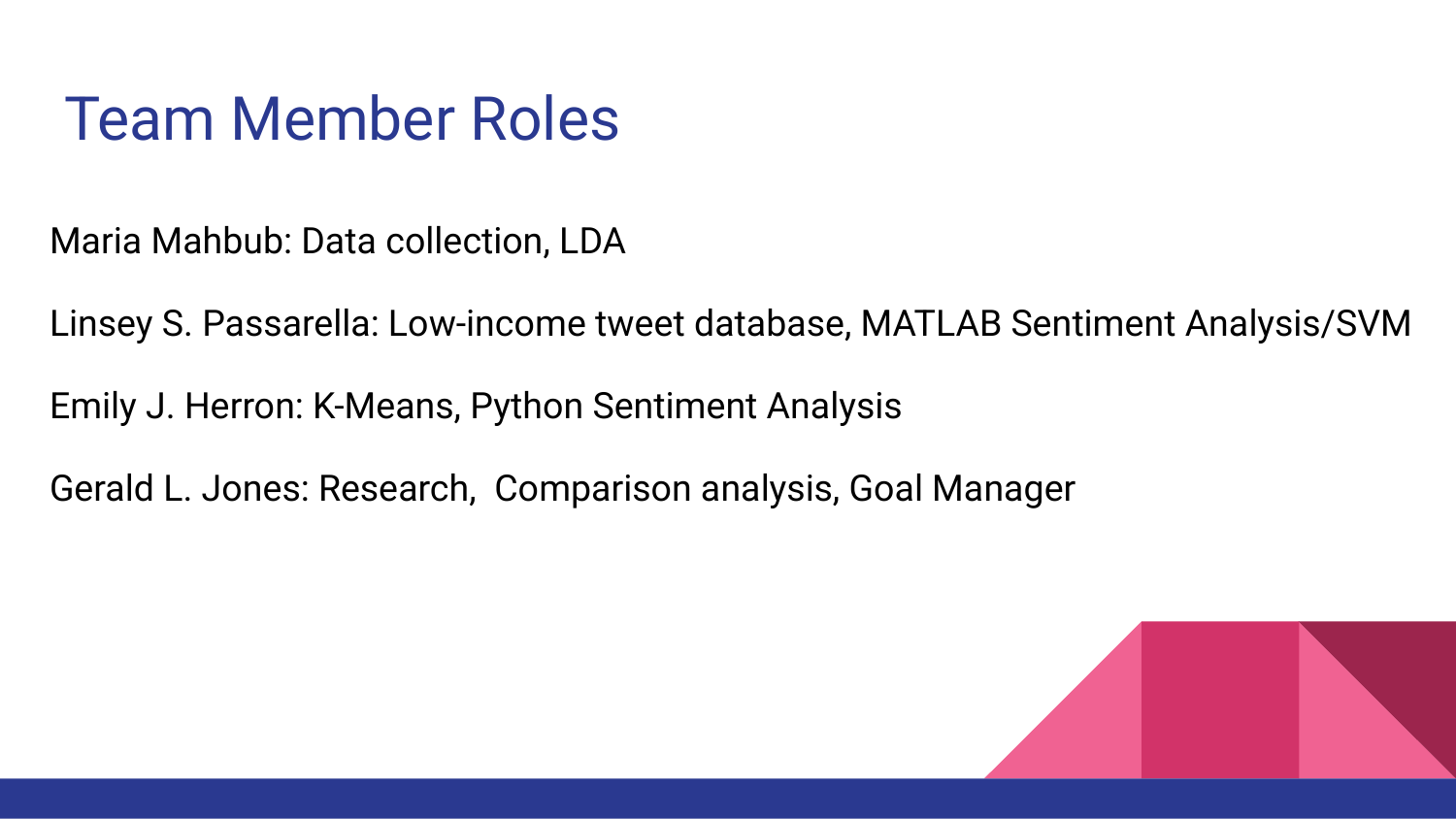

# Team Member Roles
Maria Mahbub: Data collection, LDA
Linsey S. Passarella: Low-income tweet database, MATLAB Sentiment Analysis/SVM
Emily J. Herron: K-Means, Python Sentiment Analysis
Gerald L. Jones: Research,  Comparison analysis, Goal Manager